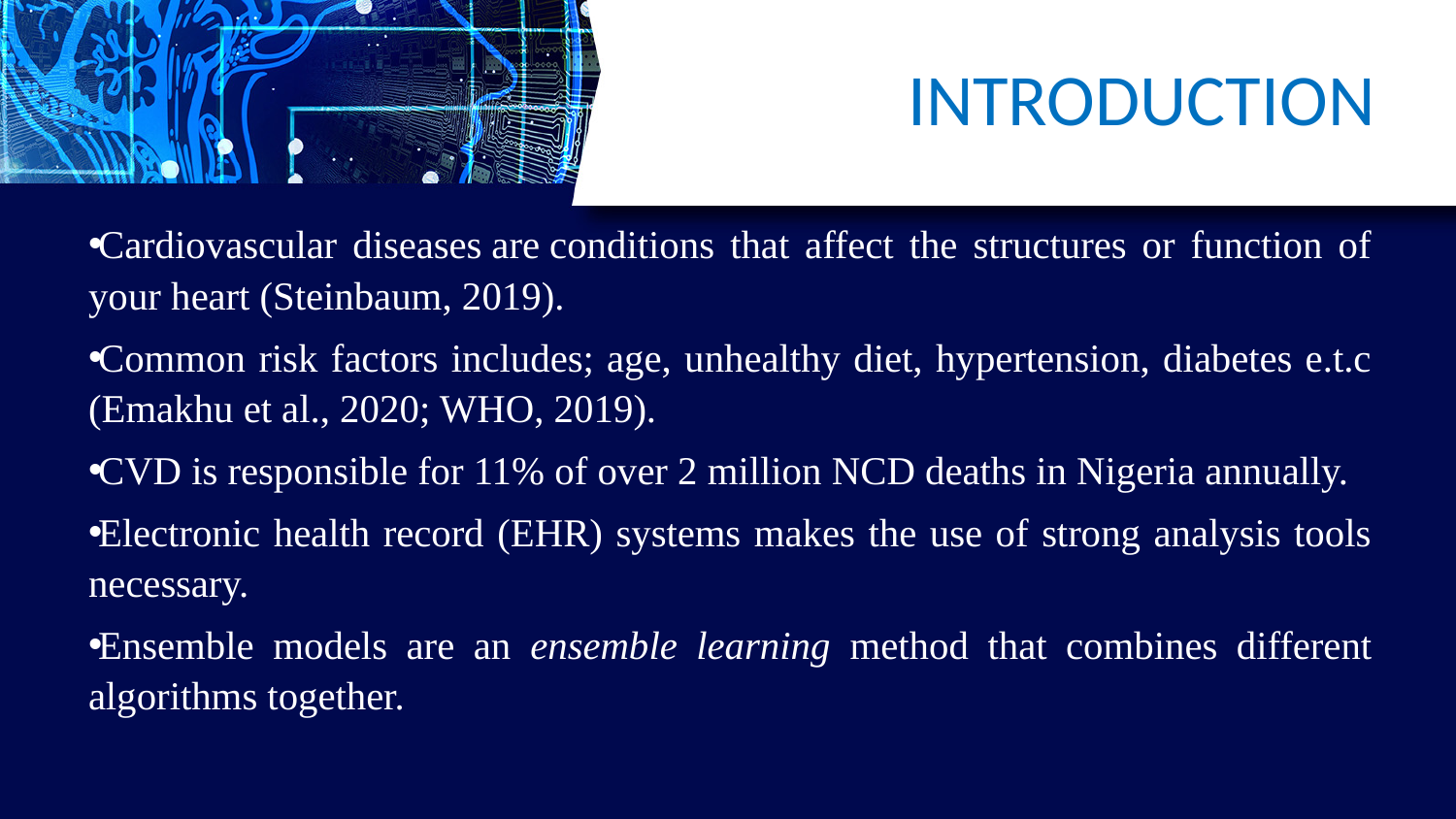

# INTRODUCTION
Cardiovascular diseases are conditions that affect the structures or function of your heart (Steinbaum, 2019).
Common risk factors includes; age, unhealthy diet, hypertension, diabetes e.t.c (Emakhu et al., 2020; WHO, 2019).
CVD is responsible for 11% of over 2 million NCD deaths in Nigeria annually.
Electronic health record (EHR) systems makes the use of strong analysis tools necessary.
Ensemble models are an ensemble learning method that combines different algorithms together.